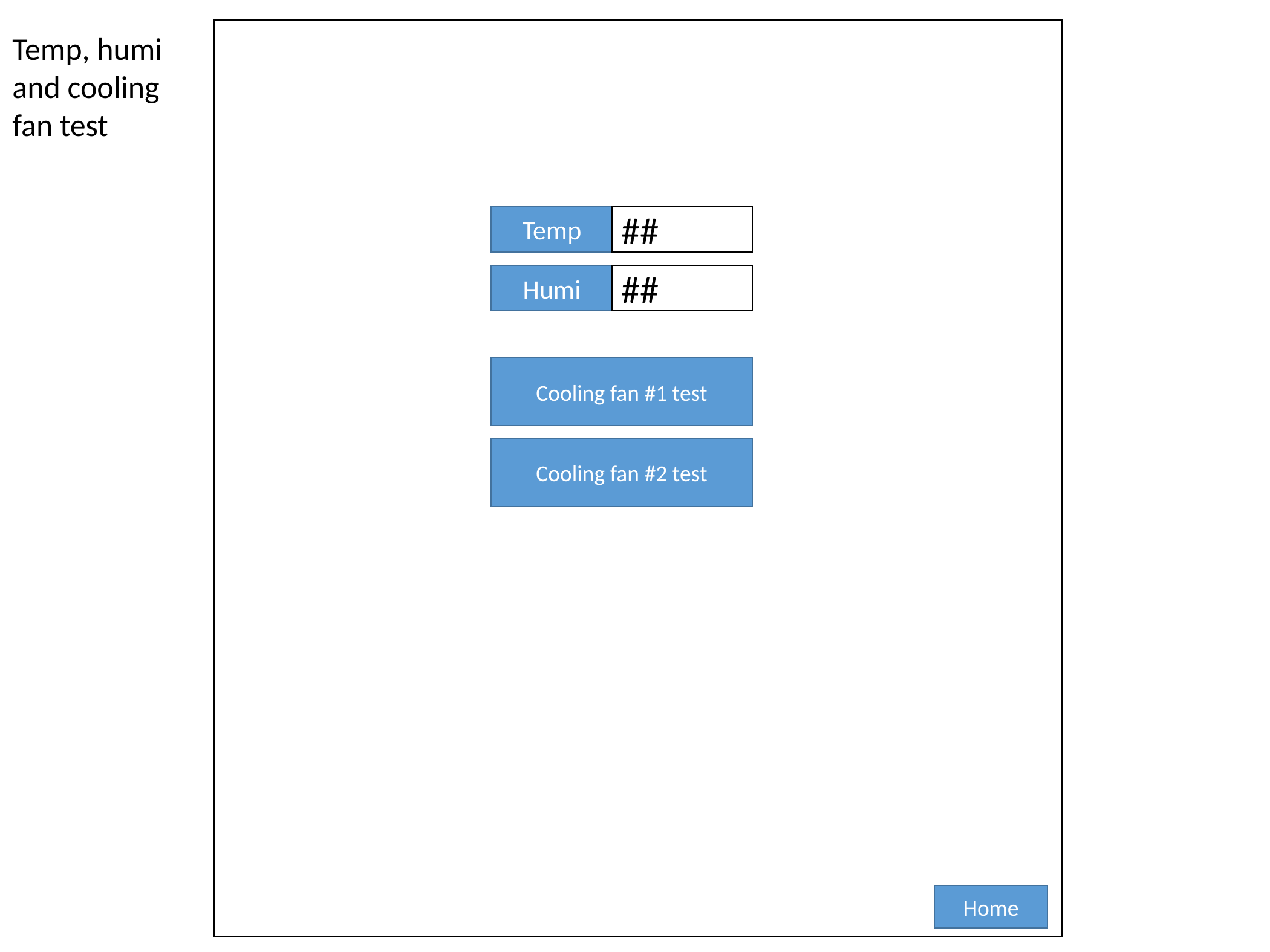

Temp, humi
and cooling
fan test
Temp
##
Humi
##
Cooling fan #1 test
Cooling fan #2 test
Home